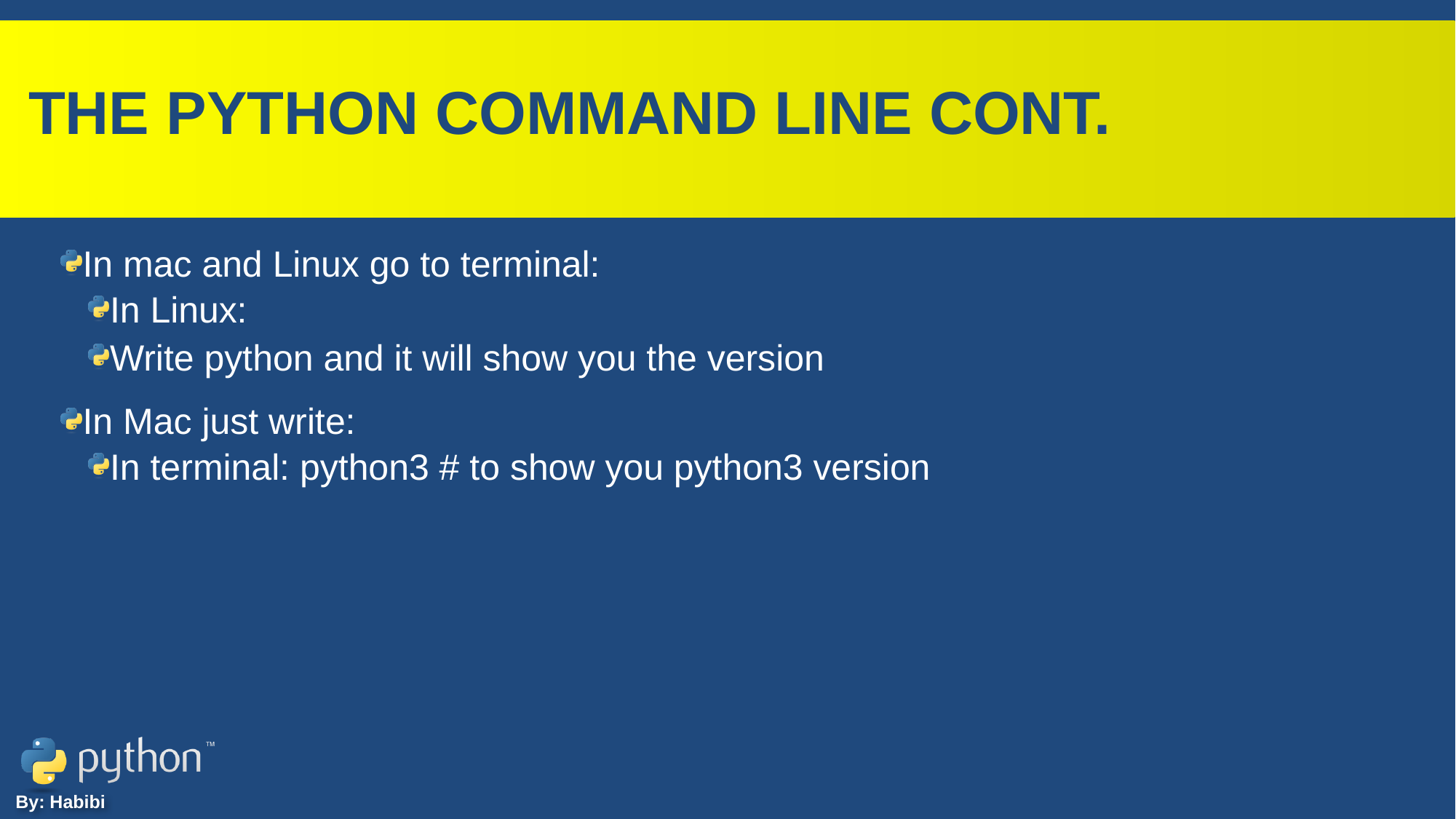

# The Python Command Line cont.
In mac and Linux go to terminal:
In Linux:
Write python and it will show you the version
In Mac just write:
In terminal: python3 # to show you python3 version